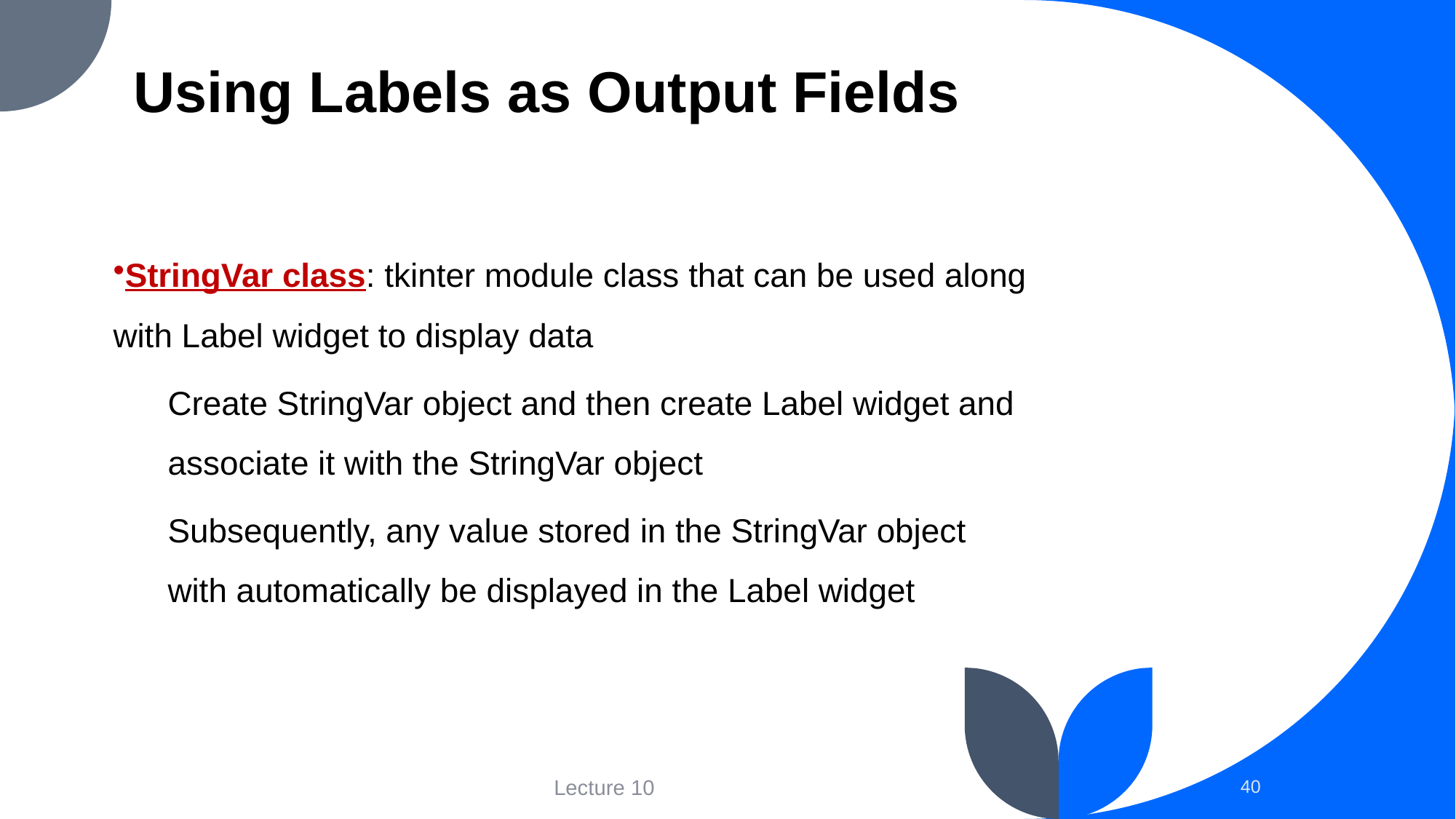

# Using Labels as Output Fields
StringVar class: tkinter module class that can be used along with Label widget to display data
Create StringVar object and then create Label widget and associate it with the StringVar object
Subsequently, any value stored in the StringVar object with automatically be displayed in the Label widget

40
Lecture 10